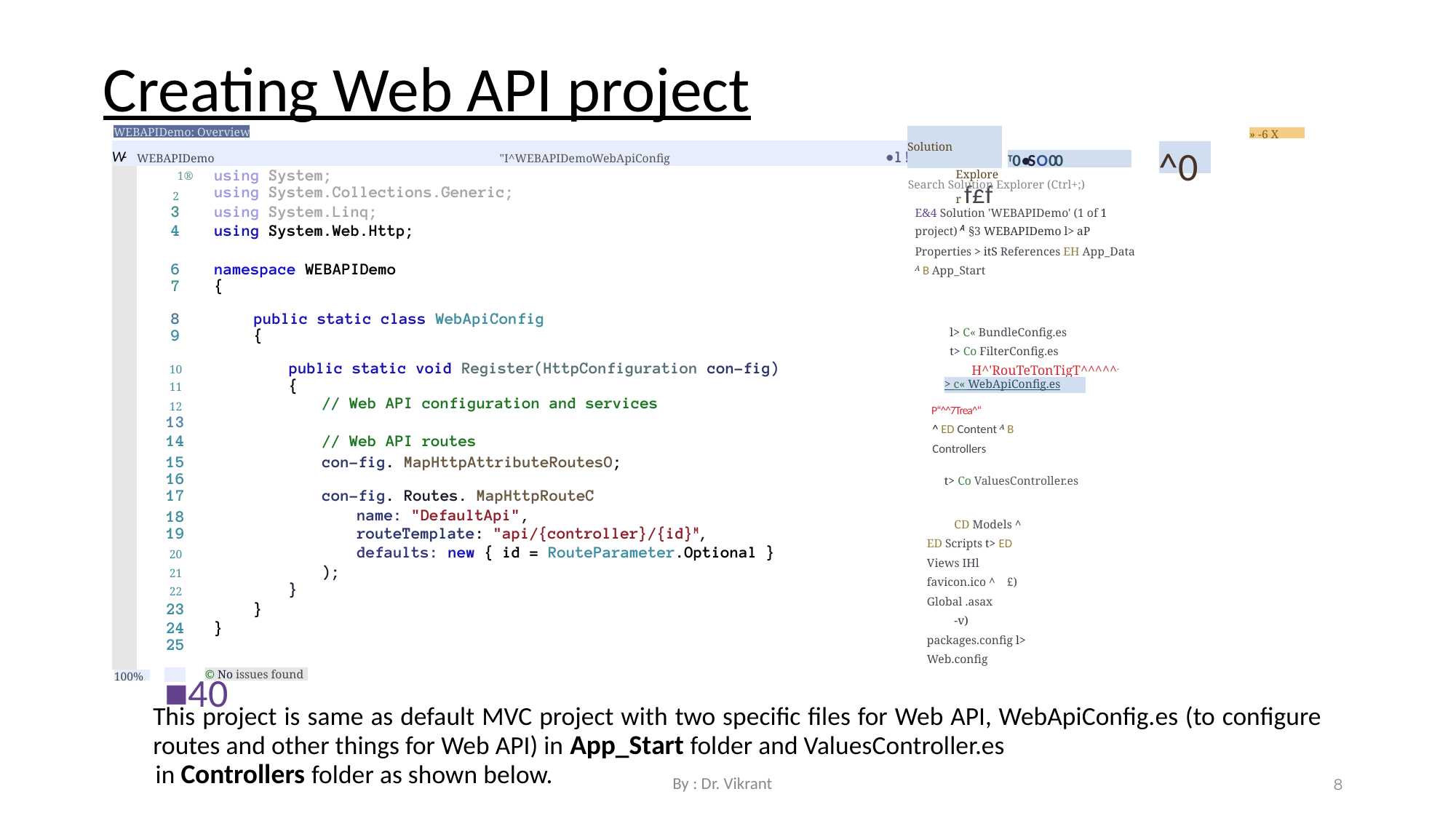

Creating Web API project
WEBAPIDemo: Overview
Solution Explorer f£f
» -6 X
| W- | WEBAPIDemo | "I^WEBAPIDemoWebApiConfig | •l! |
| --- | --- | --- | --- |
|  | 1® | using System; |  |
|  | 2 | using System.Collections.Generic; |  |
|  | 3 | using System.Linq; |  |
|  | 4 | using System.Web.Http; |  |
|  | 6 | namespace WEBAPIDemo |  |
|  | 7 | { |  |
|  | 8 | public static class WebApiConfig |  |
|  | 9 | { |  |
|  | 10 | public static void Register(HttpConfiguration con-fig) |  |
|  | 11 | { |  |
|  | 12 | // Web API configuration and services |  |
|  | 13 |  |  |
|  | 14 | // Web API routes |  |
|  | 15 | con-fig. MapHttpAttributeRoutesO; |  |
|  | 16 |  |  |
|  | 17 | con-fig. Routes. MapHttpRouteC |  |
|  | 18 | name: "DefaultApi", |  |
|  | 19 | routeTemplate: "api/{controller}/{id}M, |  |
|  | 20 | defaults: new { id = RouteParameter.Optional } |  |
|  | 21 | ); |  |
|  | 22 | } |  |
|  | 23 | } |  |
|  | 24 | } |  |
|  | 25 |  |  |
^0
T0 • S O 0 0
Search Solution Explorer (Ctrl+;)
E&4 Solution 'WEBAPIDemo' (1 of 1 project) A §3 WEBAPIDemo l> aP Properties > itS References EH App_Data A B App_Start
l> C« BundleConfig.es t> Co FilterConfig.es
H^'RouTeTonTigT^^^^^-
> c« WebApiConfig.es
P“^^7Trea^“
^ ED Content A B Controllers
t> Co ValuesController.es
CD Models ^ ED Scripts t> ED Views IHl favicon.ico ^    £) Global .asax
-v) packages.config l> Web.config
■40
© No issues found
100%
This project is same as default MVC project with two specific files for Web API, WebApiConfig.es (to configure routes and other things for Web API) in App_Start folder and ValuesController.es
in Controllers folder as shown below.
By : Dr. Vikrant
8